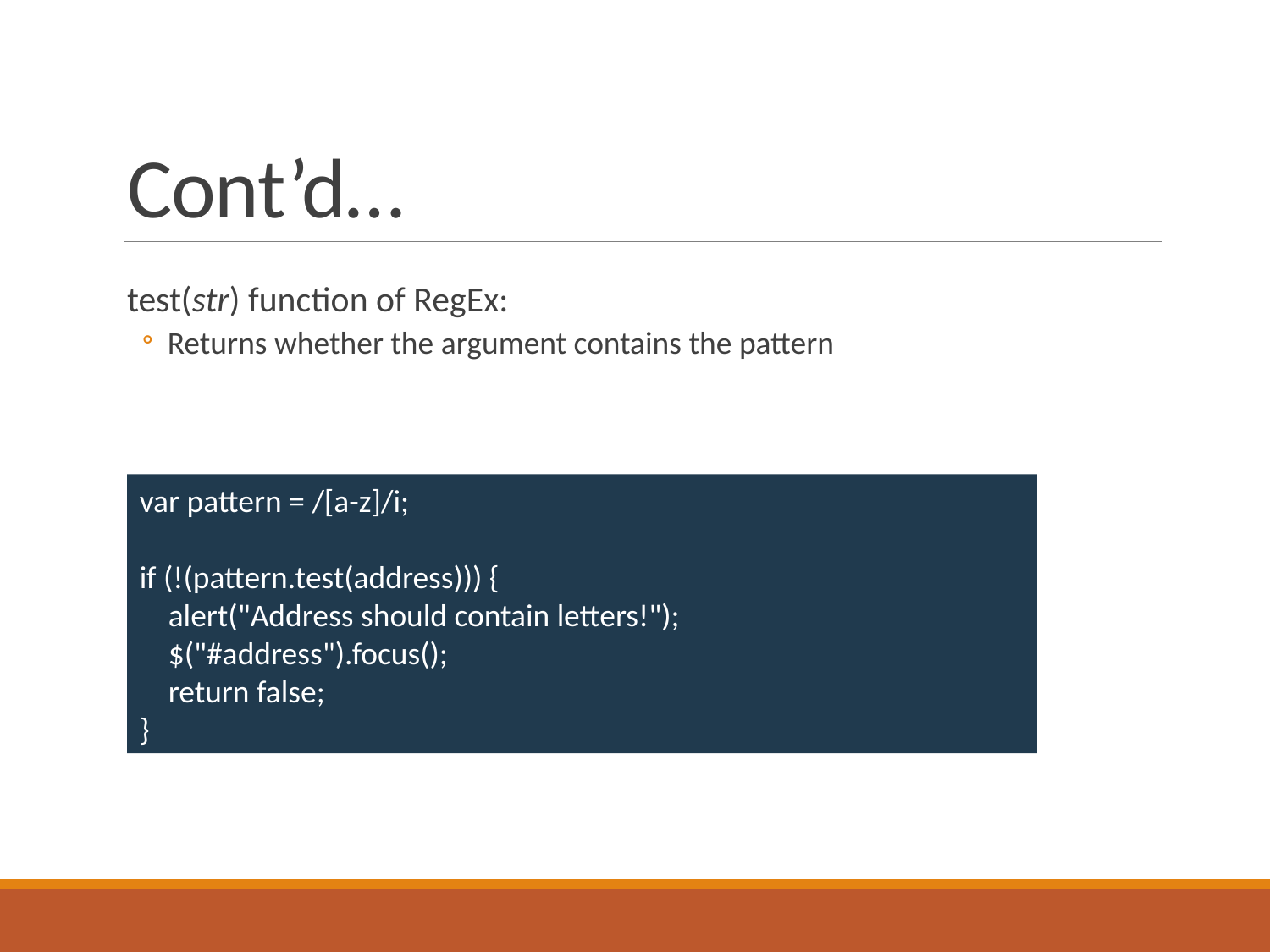

# Cont’d…
test(str) function of RegEx:
Returns whether the argument contains the pattern
var pattern = /[a-z]/i;

if (!(pattern.test(address))) {
    alert("Address should contain letters!");
    $("#address").focus();
    return false;
}